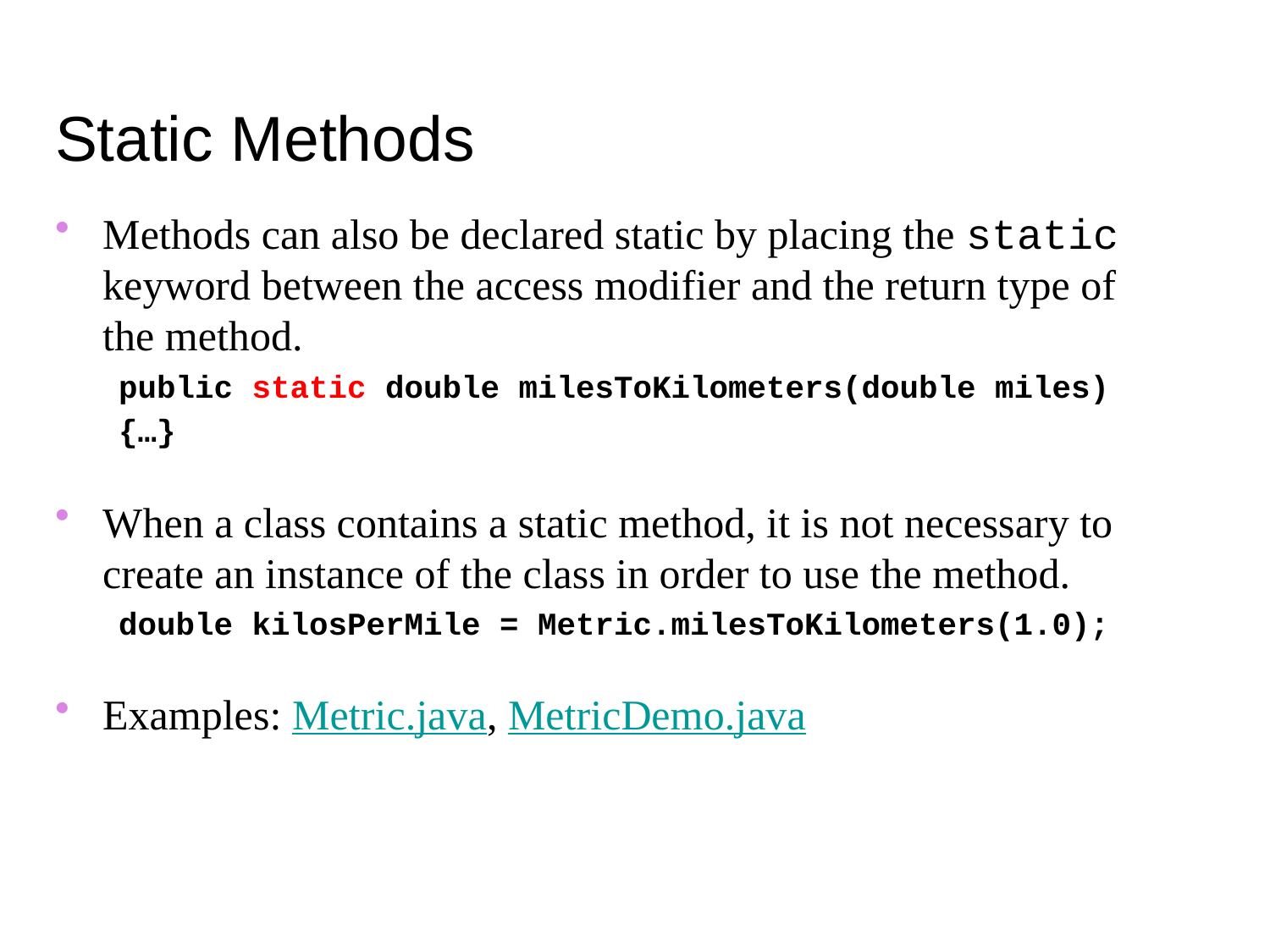

Static Methods
Methods can also be declared static by placing the static keyword between the access modifier and the return type of the method.
public static double milesToKilometers(double miles)
{…}
When a class contains a static method, it is not necessary to create an instance of the class in order to use the method.
double kilosPerMile = Metric.milesToKilometers(1.0);
Examples: Metric.java, MetricDemo.java